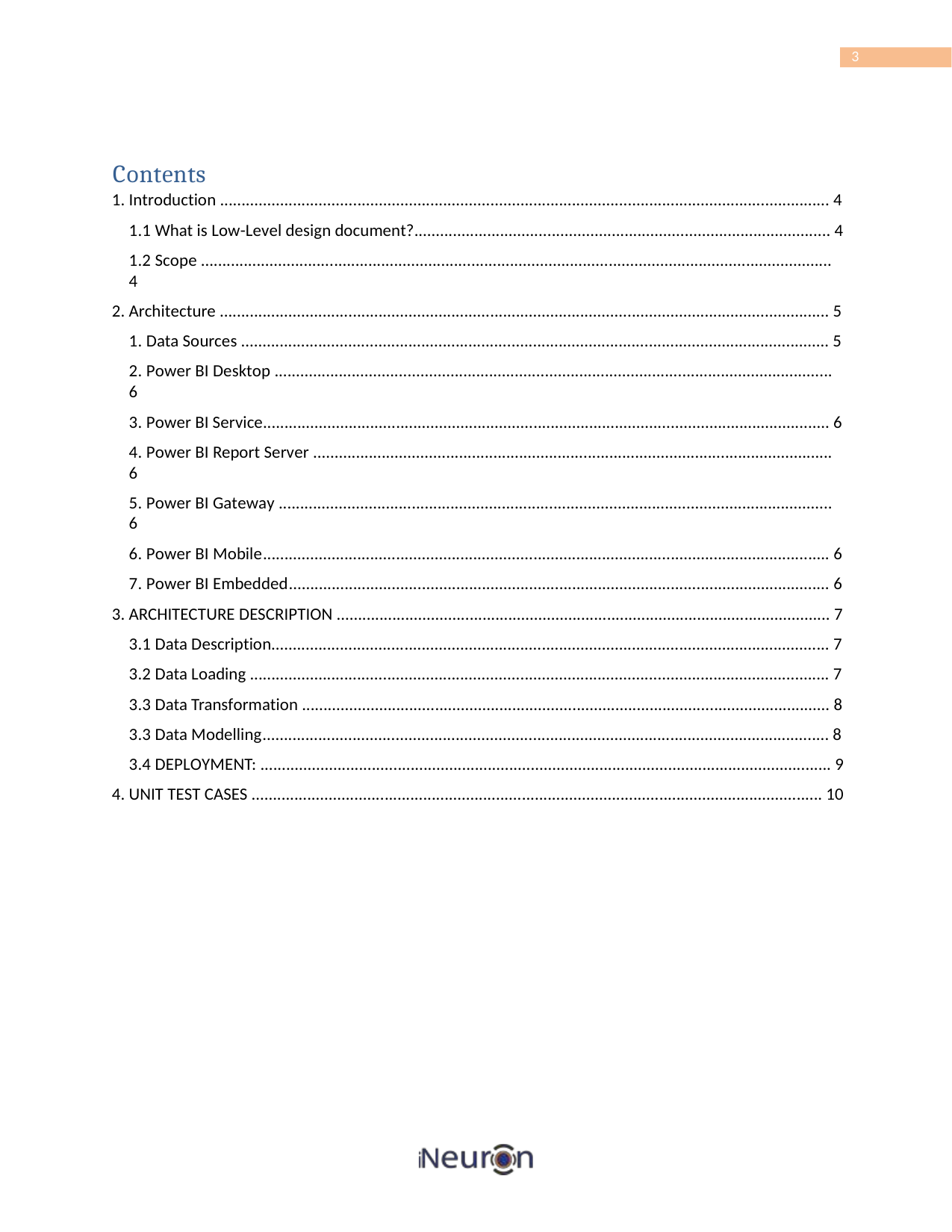

3
Contents
1. Introduction .............................................................................................................................................. 4
1.1 What is Low-Level design document?................................................................................................. 4
1.2 Scope ................................................................................................................................................... 4
2. Architecture .............................................................................................................................................. 5
1. Data Sources ......................................................................................................................................... 5
2. Power BI Desktop .................................................................................................................................. 6
3. Power BI Service.................................................................................................................................... 6
4. Power BI Report Server ......................................................................................................................... 6
5. Power BI Gateway ................................................................................................................................. 6
6. Power BI Mobile.................................................................................................................................... 6
7. Power BI Embedded.............................................................................................................................. 6
3. ARCHITECTURE DESCRIPTION ................................................................................................................... 7
3.1 Data Description.................................................................................................................................. 7
3.2 Data Loading ....................................................................................................................................... 7
3.3 Data Transformation ........................................................................................................................... 8
3.3 Data Modelling.................................................................................................................................... 8
3.4 DEPLOYMENT: ..................................................................................................................................... 9
4. UNIT TEST CASES ..................................................................................................................................... 10